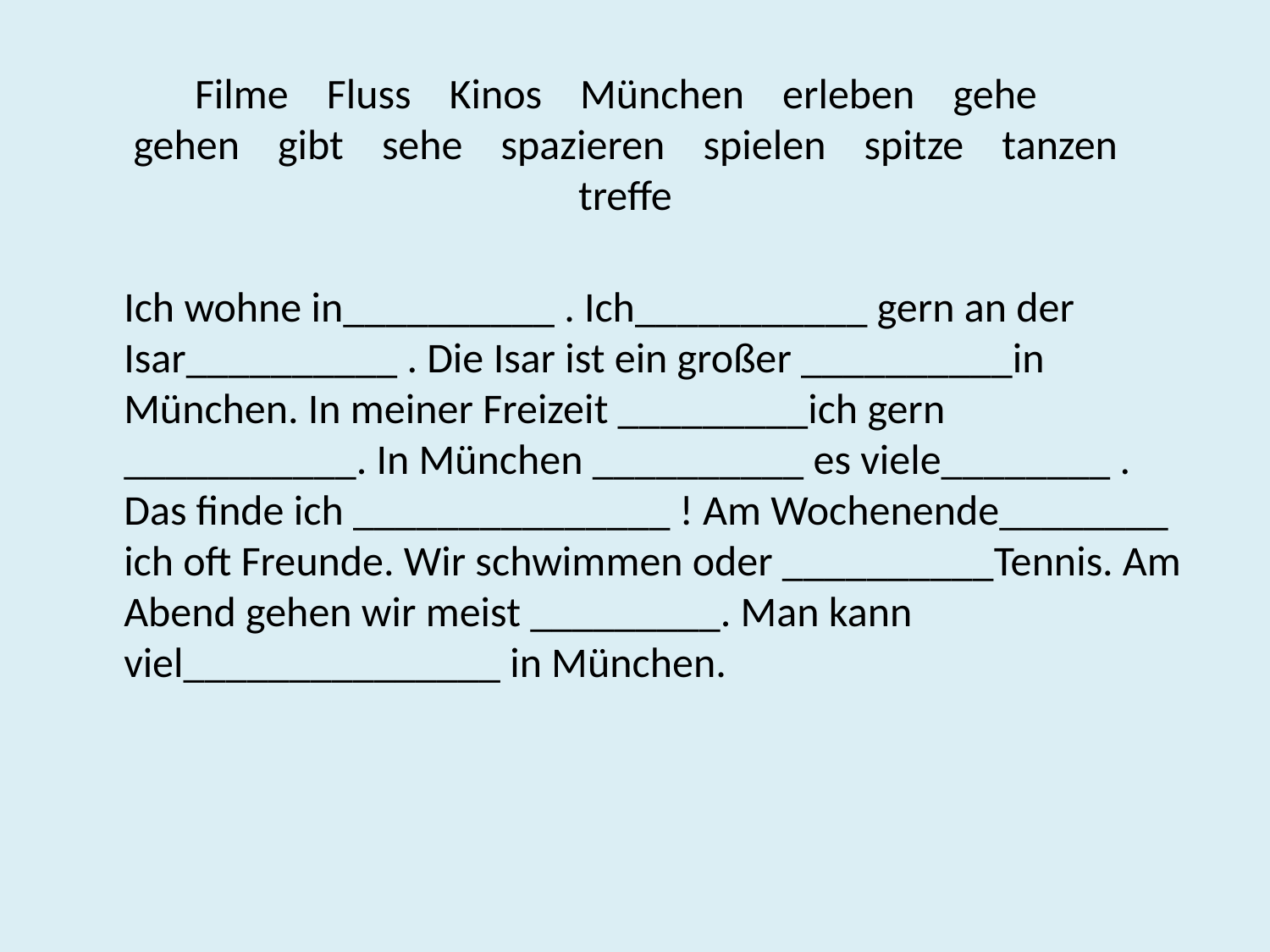

# Filme    Fluss    Kinos    München    erleben    gehe     gehen    gibt    sehe    spazieren    spielen    spitze    tanzen   treffe
Ich wohne in__________ . Ich___________ gern an der Isar__________ . Die Isar ist ein großer __________in München. In meiner Freizeit _________ich gern ___________. In München __________ es viele________ . Das finde ich _______________ ! Am Wochenende________ ich oft Freunde. Wir schwimmen oder __________Tennis. Am Abend gehen wir meist _________. Man kann viel_______________ in München.